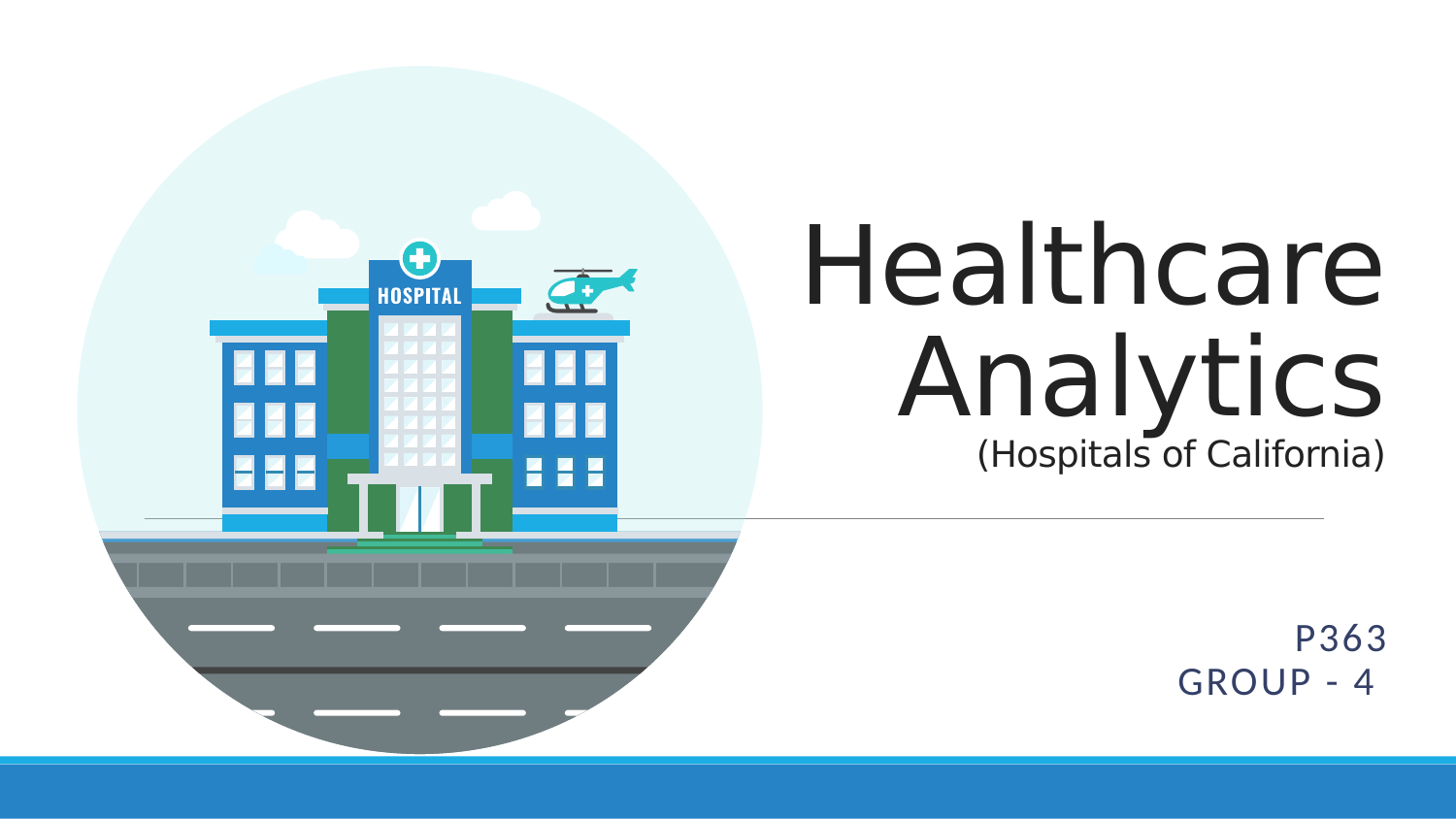

# Healthcare Analytics (Hospitals of California)

P363
Group - 4